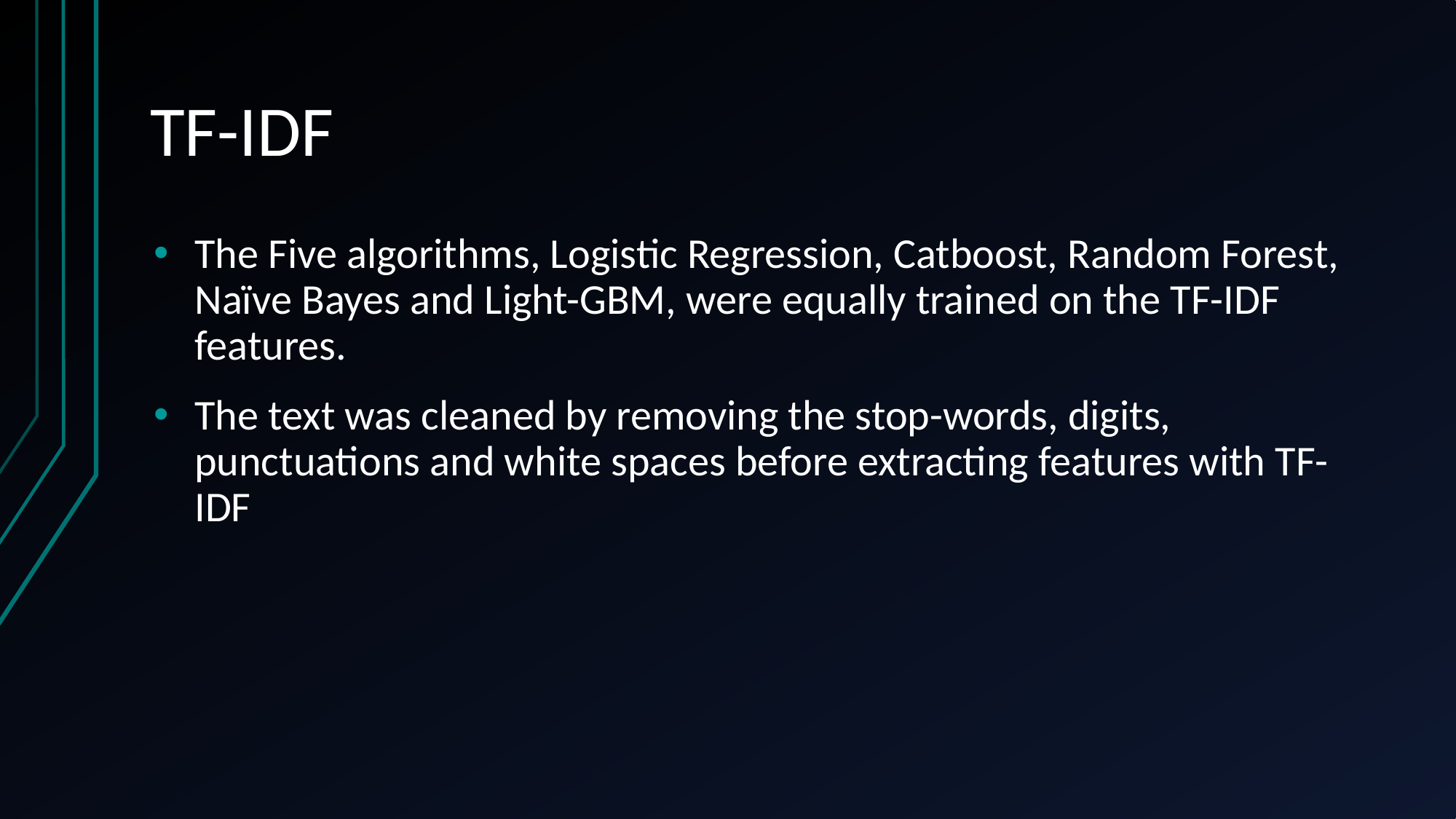

# TF-IDF
The Five algorithms, Logistic Regression, Catboost, Random Forest, Naïve Bayes and Light-GBM, were equally trained on the TF-IDF features.
The text was cleaned by removing the stop-words, digits, punctuations and white spaces before extracting features with TF-IDF